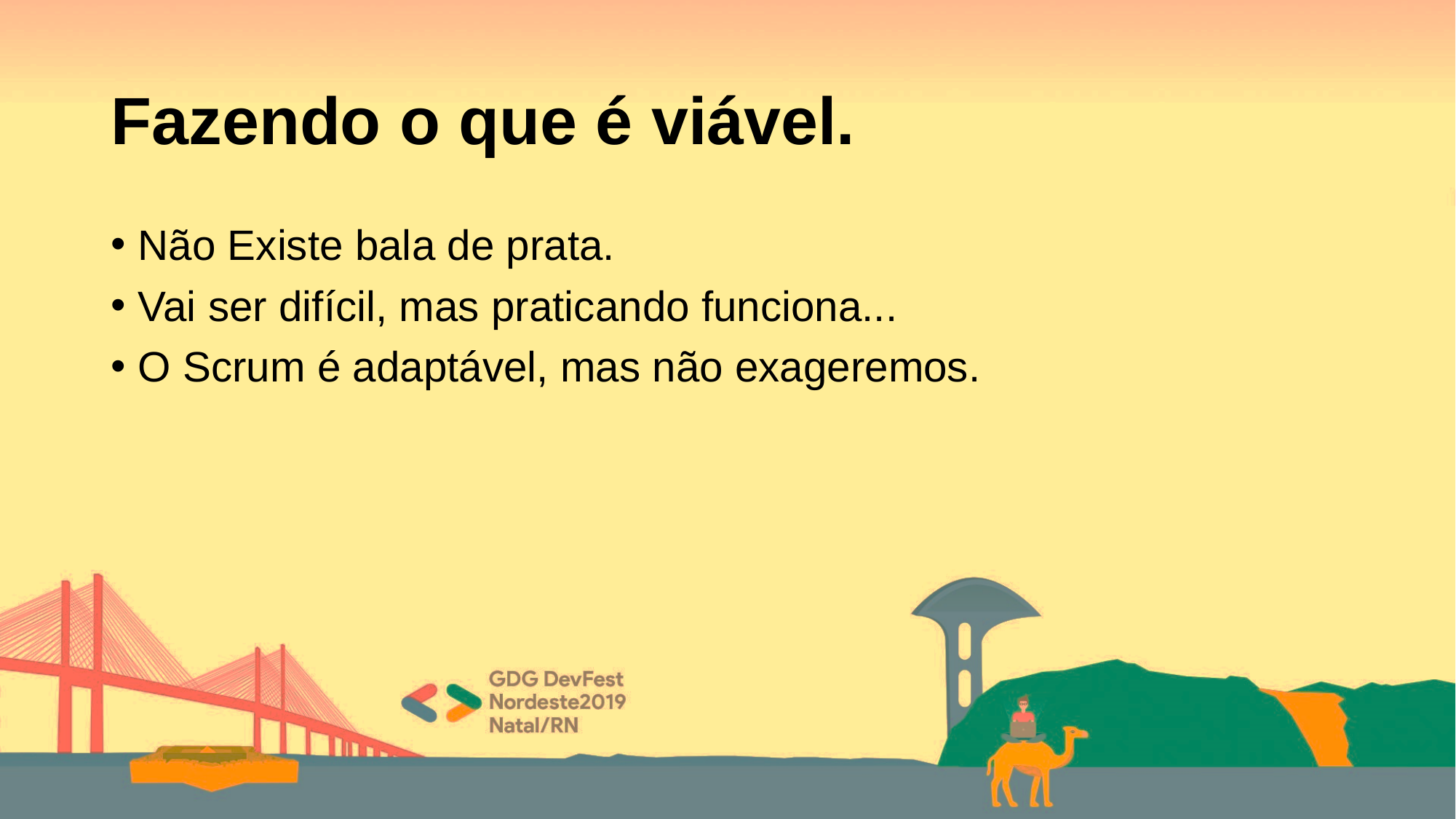

# Fazendo o que é viável.
Não Existe bala de prata.
Vai ser difícil, mas praticando funciona...
O Scrum é adaptável, mas não exageremos.